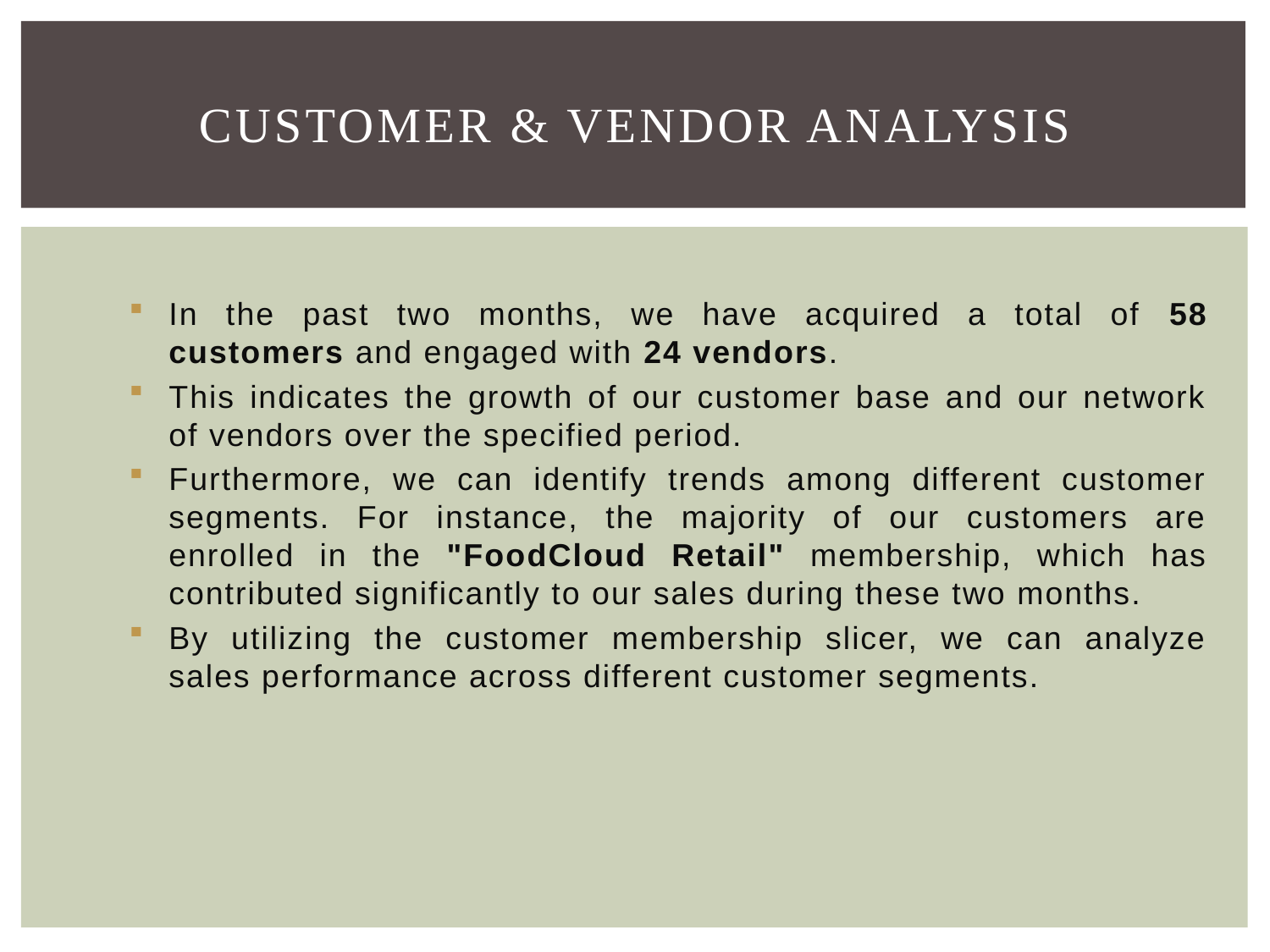

# Customer & vendor analysis

In the past two months, we have acquired a total of 58 customers and engaged with 24 vendors.
This indicates the growth of our customer base and our network of vendors over the specified period.
Furthermore, we can identify trends among different customer segments. For instance, the majority of our customers are enrolled in the "FoodCloud Retail" membership, which has contributed significantly to our sales during these two months.
By utilizing the customer membership slicer, we can analyze sales performance across different customer segments.